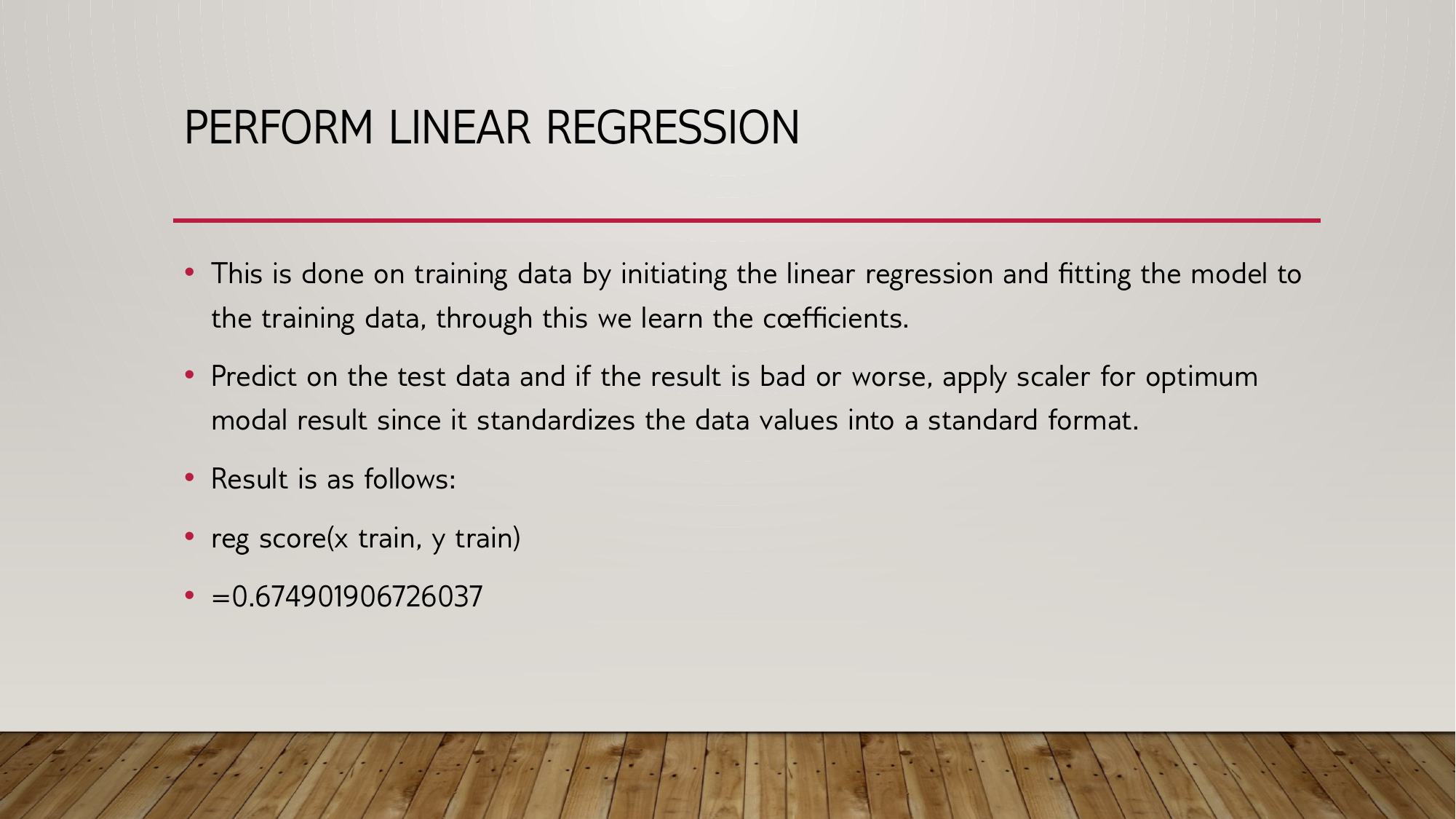

# Perform Linear Regression
This is done on training data by initiating the linear regression and fitting the model to the training data, through this we learn the coefficients.
Predict on the test data and if the result is bad or worse, apply scaler for optimum modal result since it standardizes the data values into a standard format.
Result is as follows:
reg score(x train, y train)
=0.674901906726037